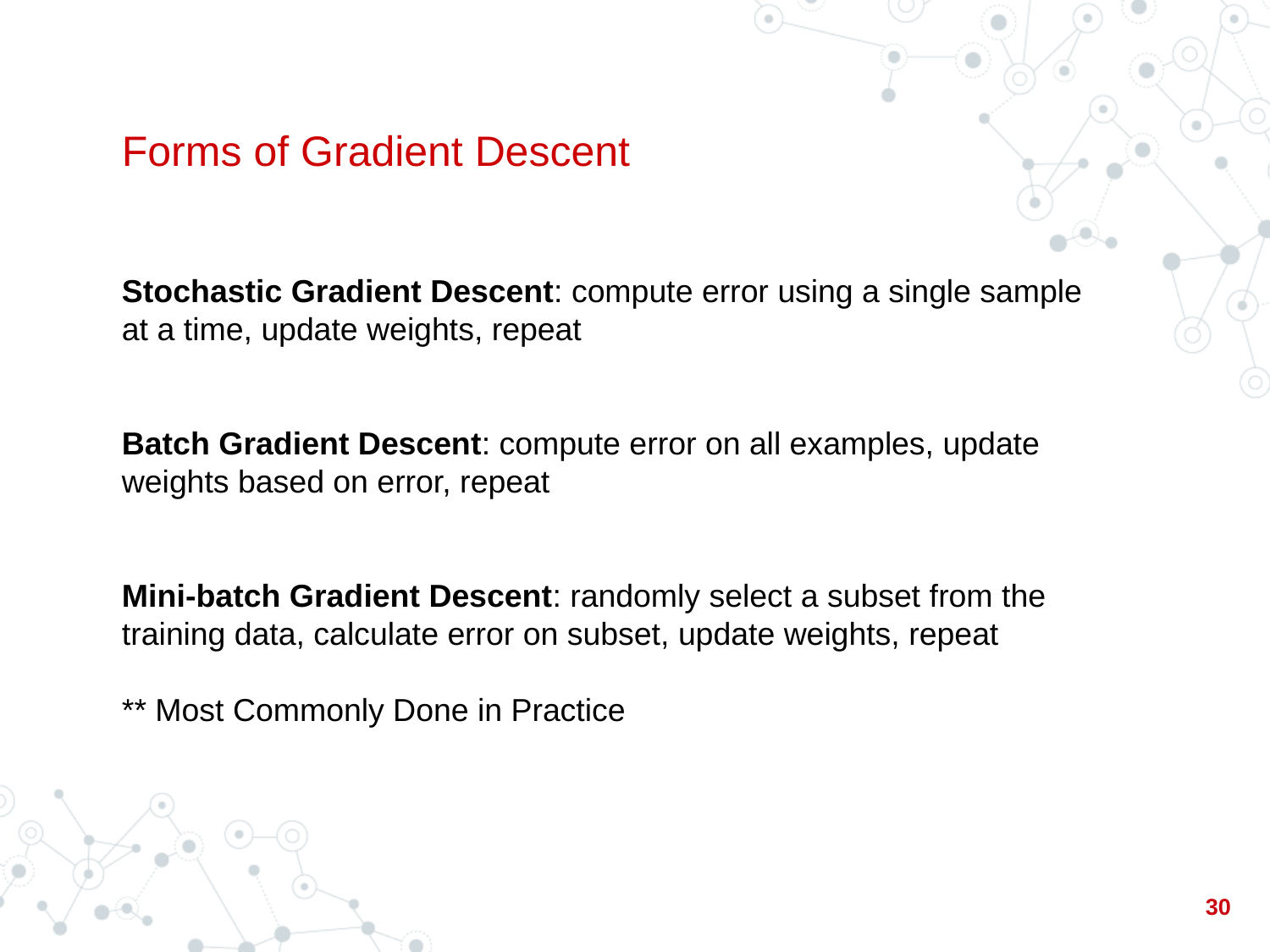

# Forms of Gradient Descent
Stochastic Gradient Descent: compute error using a single sample at a time, update weights, repeat

Batch Gradient Descent: compute error on all examples, update weights based on error, repeat

Mini-batch Gradient Descent: randomly select a subset from the training data, calculate error on subset, update weights, repeat

** Most Commonly Done in Practice

30